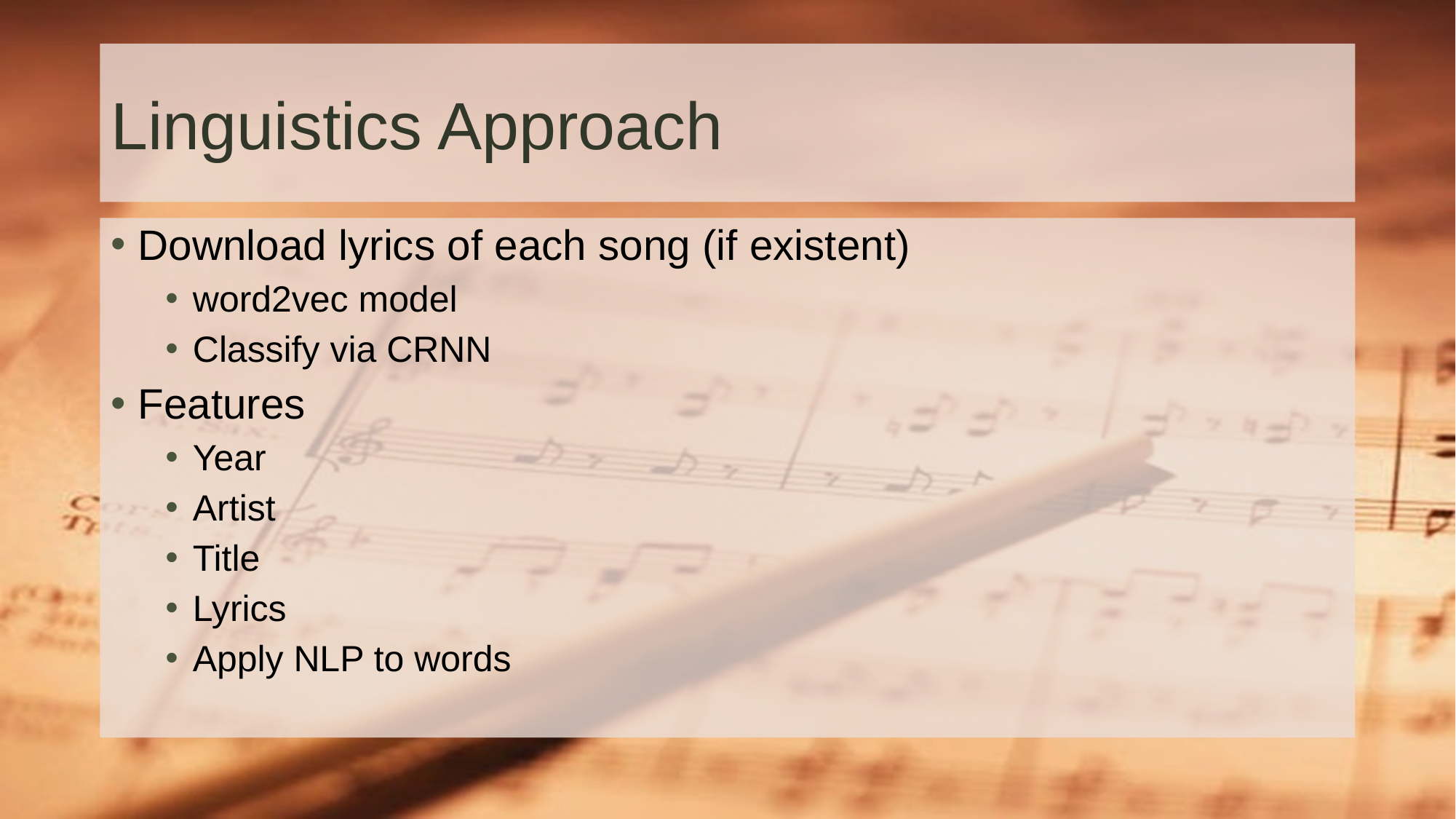

# Linguistics Approach
Download lyrics of each song (if existent)
word2vec model
Classify via CRNN
Features
Year
Artist
Title
Lyrics
Apply NLP to words